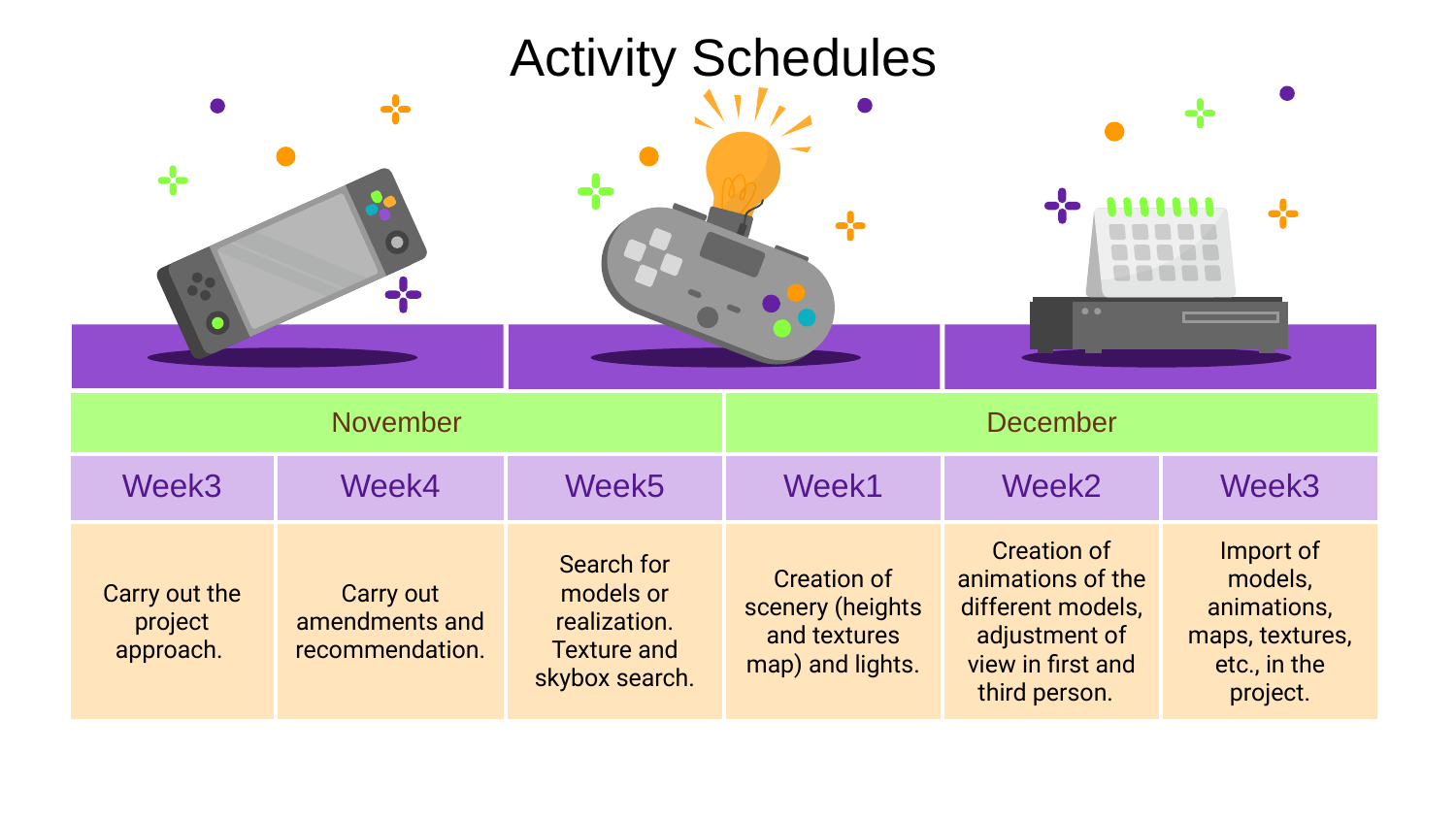

# Activity Schedules

| November |  |  | December |  |  |
| --- | --- | --- | --- | --- | --- |
| Week3 | Week4 | Week5 | Week1 | Week2 | Week3 |
| Carry out the project approach. | Carry out amendments and recommendation. | Search for models or realization. Texture and skybox search. | Creation of scenery (heights and textures map) and lights. | Creation of animations of the different models, adjustment of view in first and third person. | Import of models, animations, maps, textures, etc., in the project. |